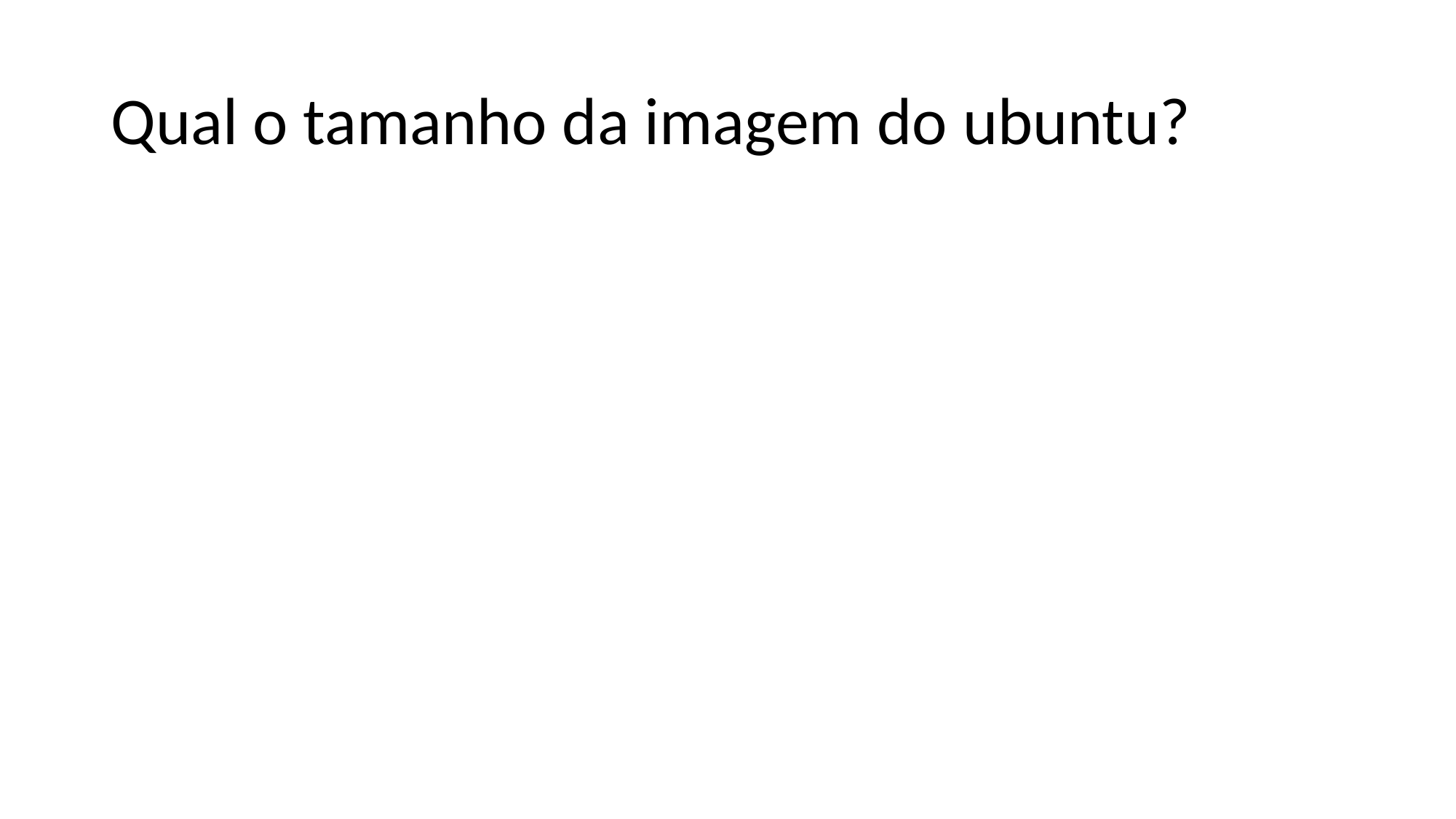

# Qual o tamanho da imagem do ubuntu?